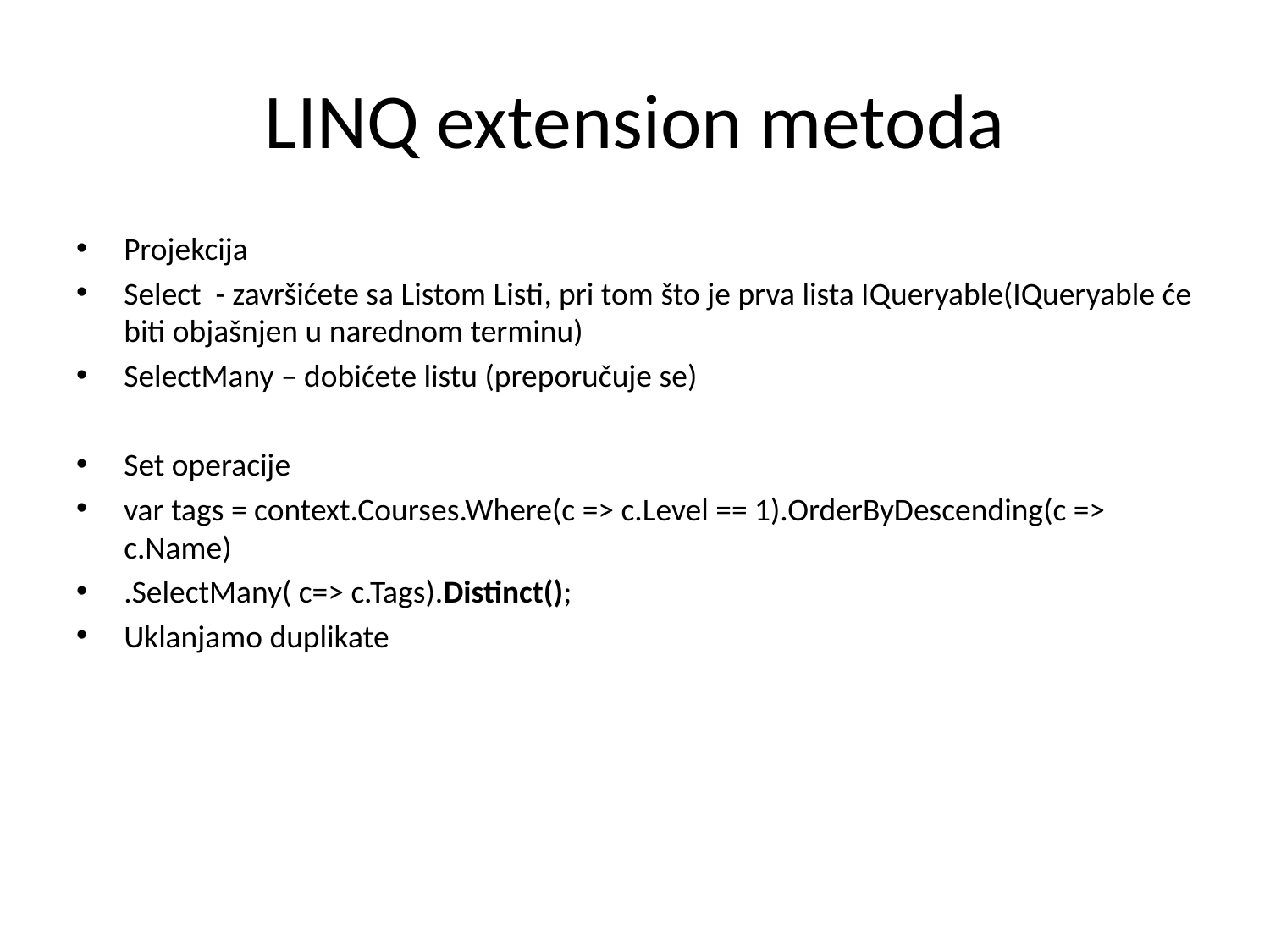

# LINQ extension metoda
Projekcija
Select  - završićete sa Listom Listi, pri tom što je prva lista IQueryable(IQueryable će biti objašnjen u narednom terminu)
SelectMany – dobićete listu (preporučuje se)

Set operacije
var tags = context.Courses.Where(c => c.Level == 1).OrderByDescending(c => c.Name)
.SelectMany( c=> c.Tags).Distinct();
Uklanjamo duplikate